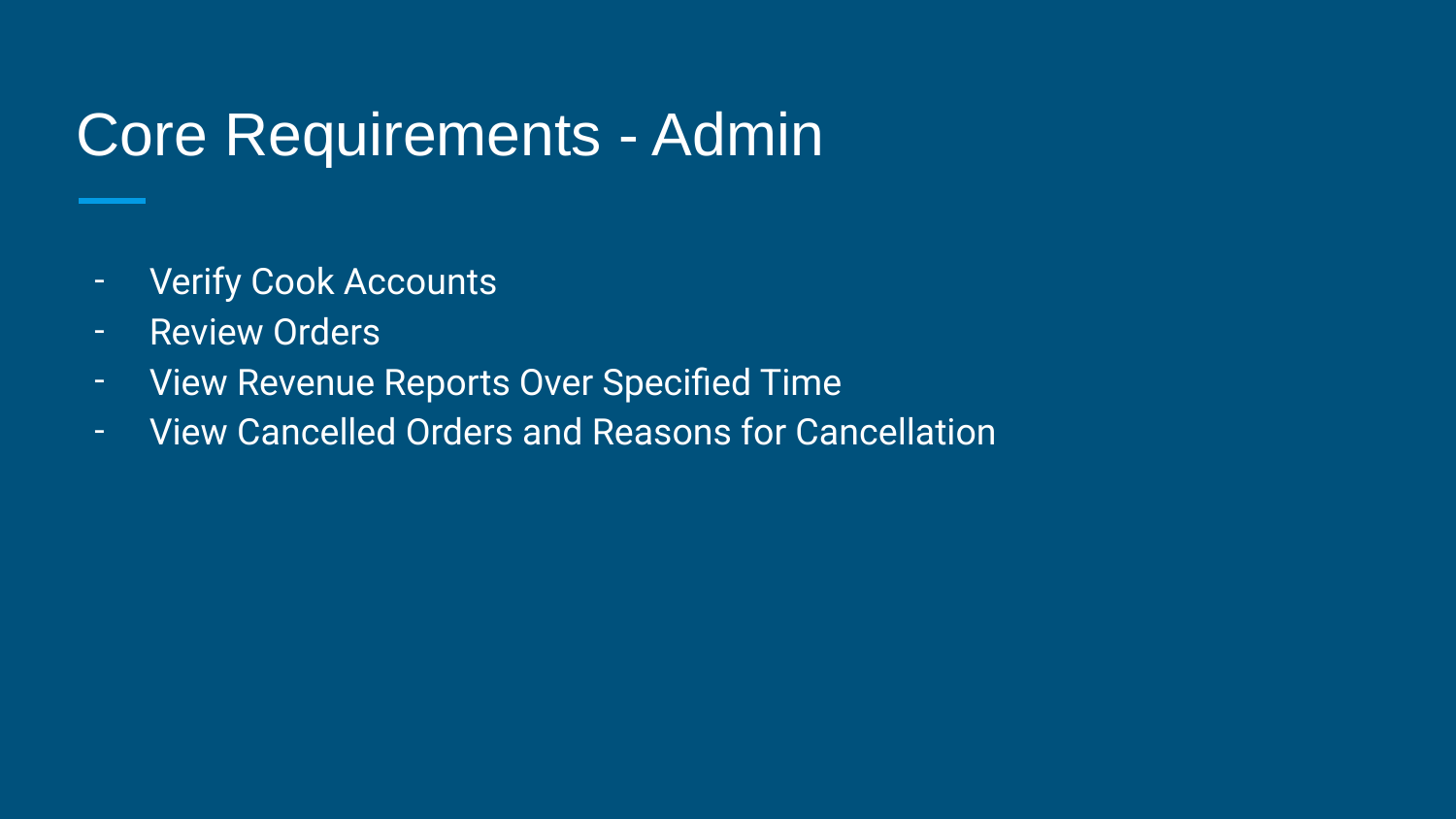

# Core Requirements - Admin
Verify Cook Accounts
Review Orders
View Revenue Reports Over Specified Time
View Cancelled Orders and Reasons for Cancellation